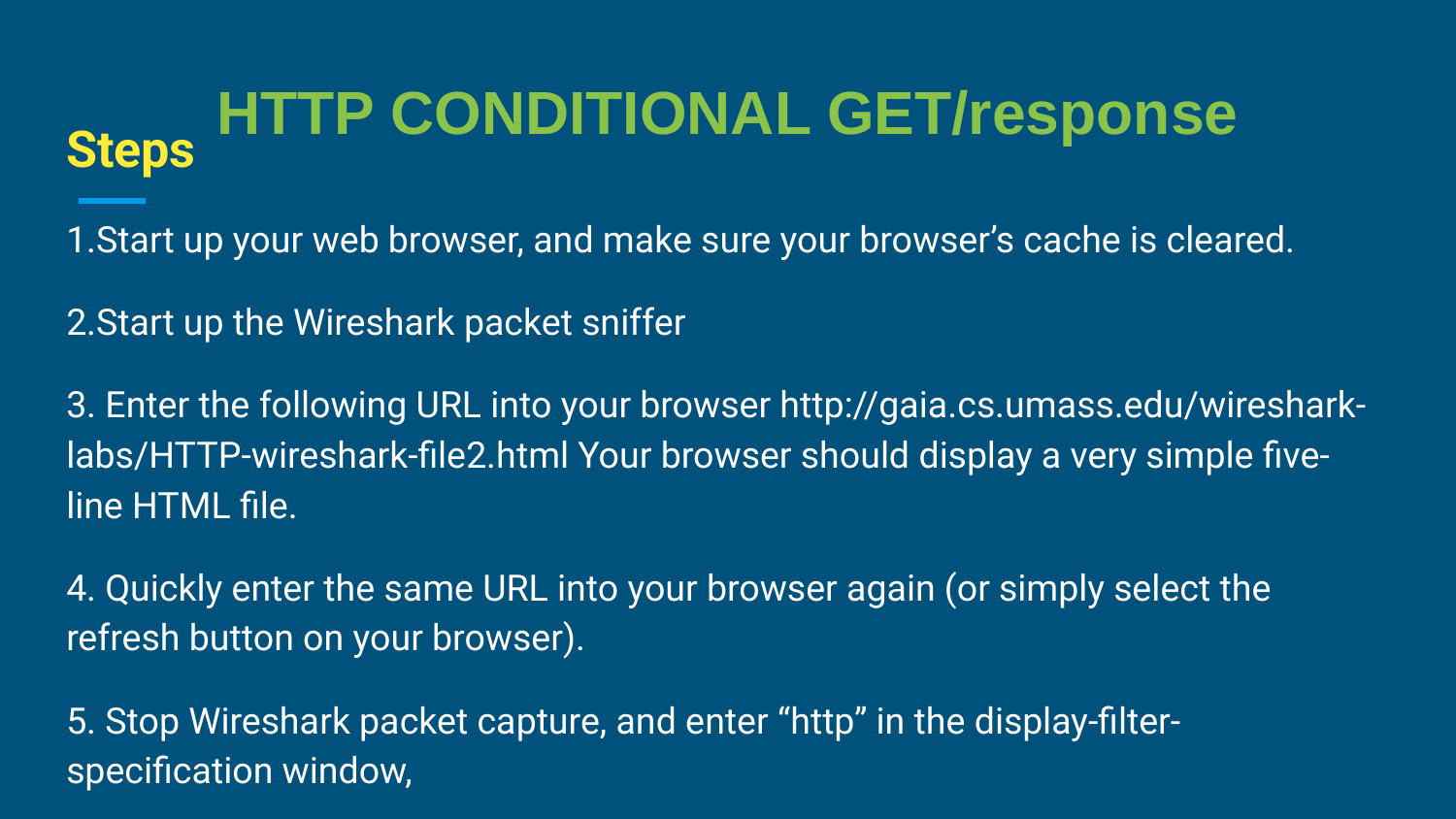

# HTTP CONDITIONAL GET/response
Steps
1.Start up your web browser, and make sure your browser’s cache is cleared.
2.Start up the Wireshark packet sniffer
3. Enter the following URL into your browser http://gaia.cs.umass.edu/wireshark-labs/HTTP-wireshark-file2.html Your browser should display a very simple five-line HTML file.
4. Quickly enter the same URL into your browser again (or simply select the refresh button on your browser).
5. Stop Wireshark packet capture, and enter “http” in the display-filter-specification window,